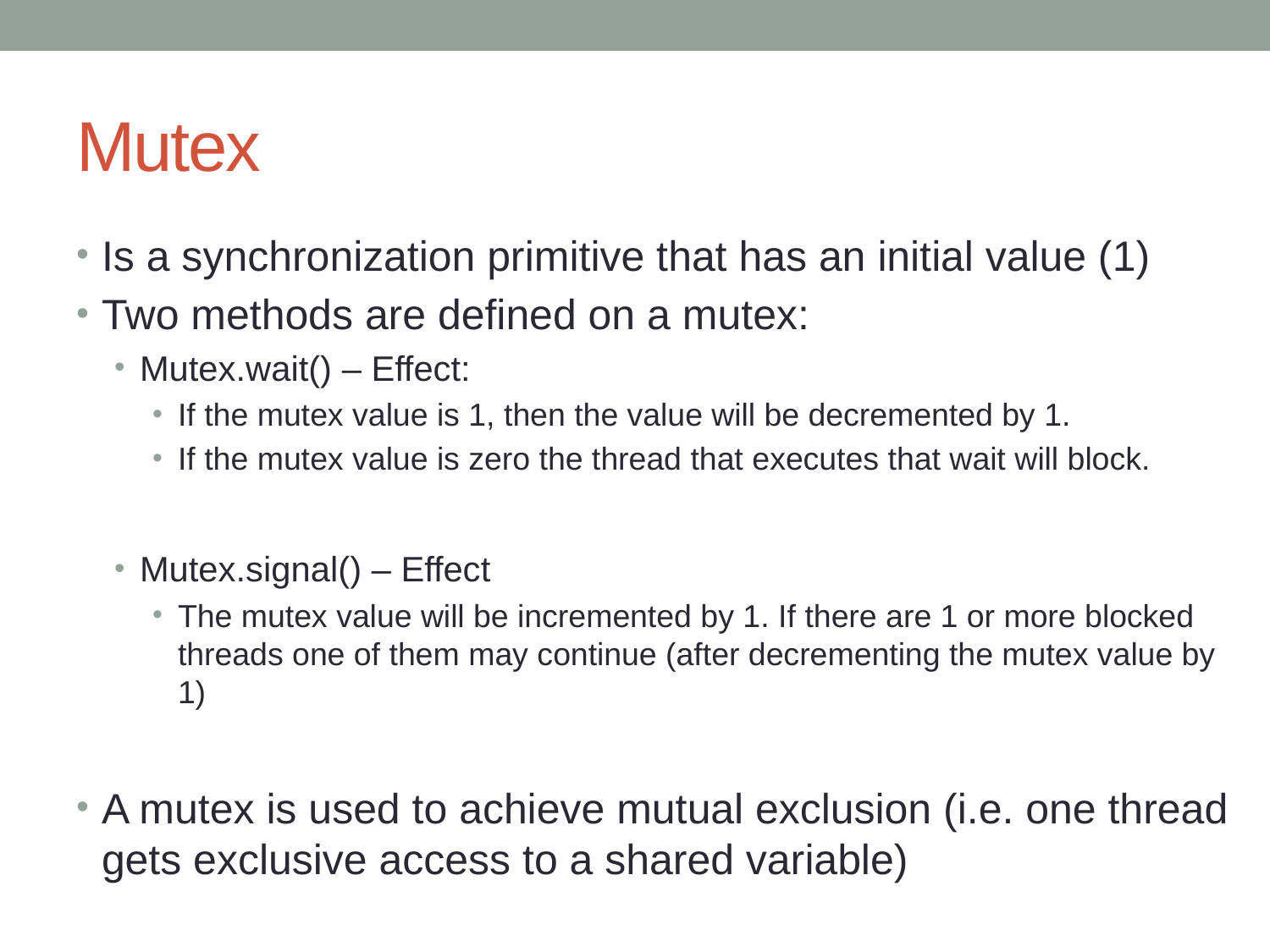

# Mutex
Is a synchronization primitive that has an initial value (1)
Two methods are defined on a mutex:
Mutex.wait() – Effect:
If the mutex value is 1, then the value will be decremented by 1.
If the mutex value is zero the thread that executes that wait will block.

Mutex.signal() – Effect
The mutex value will be incremented by 1. If there are 1 or more blocked threads one of them may continue (after decrementing the mutex value by 1)

A mutex is used to achieve mutual exclusion (i.e. one thread gets exclusive access to a shared variable)